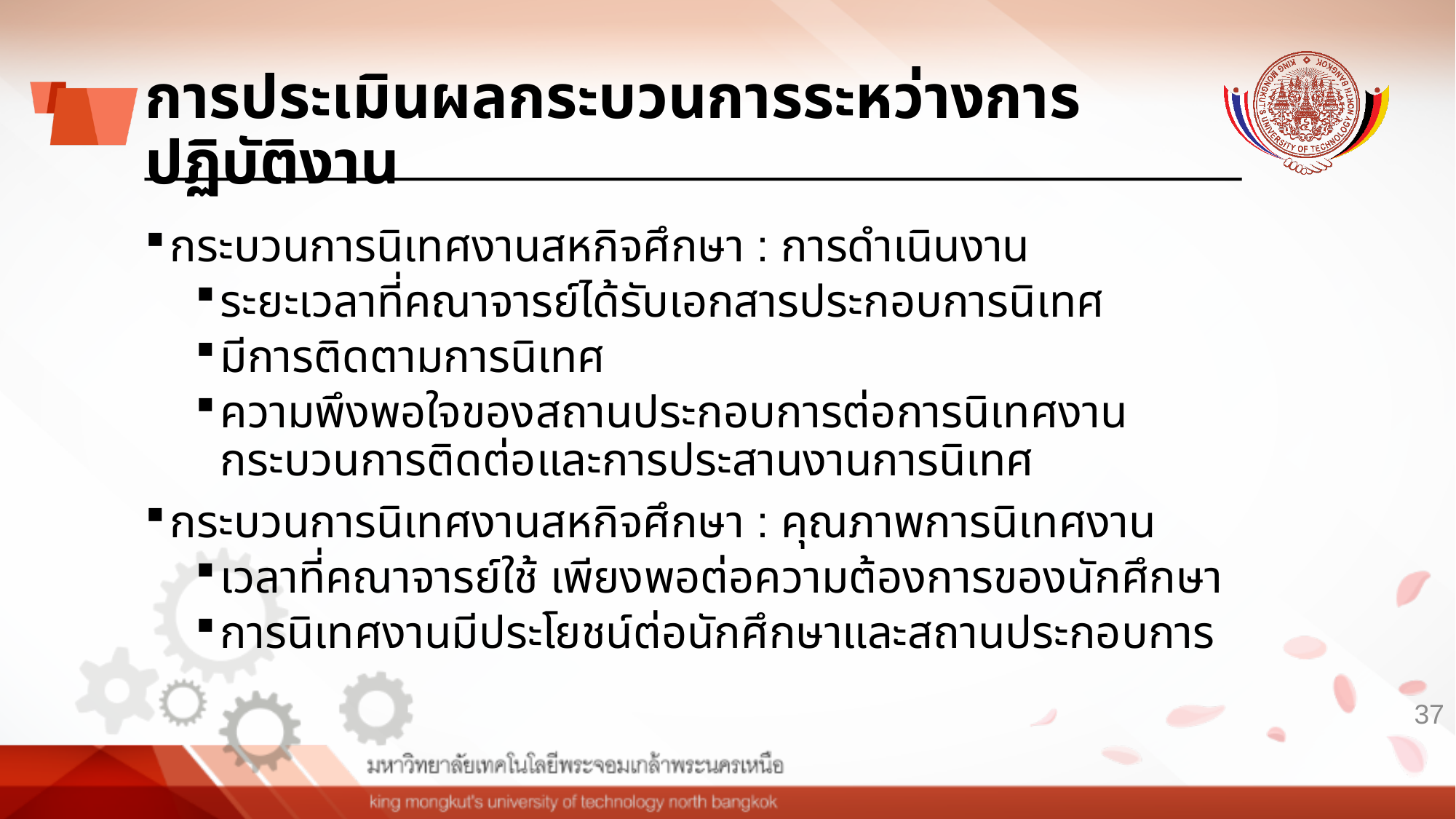

# การประเมินผลกระบวนการระหว่างการปฏิบัติงาน
กระบวนการนิเทศงานสหกิจศึกษา : การดำเนินงาน
ระยะเวลาที่คณาจารย์ได้รับเอกสารประกอบการนิเทศ
มีการติดตามการนิเทศ
ความพึงพอใจของสถานประกอบการต่อการนิเทศงาน กระบวนการติดต่อและการประสานงานการนิเทศ
กระบวนการนิเทศงานสหกิจศึกษา : คุณภาพการนิเทศงาน
เวลาที่คณาจารย์ใช้ เพียงพอต่อความต้องการของนักศึกษา
การนิเทศงานมีประโยชน์ต่อนักศึกษาและสถานประกอบการ
37